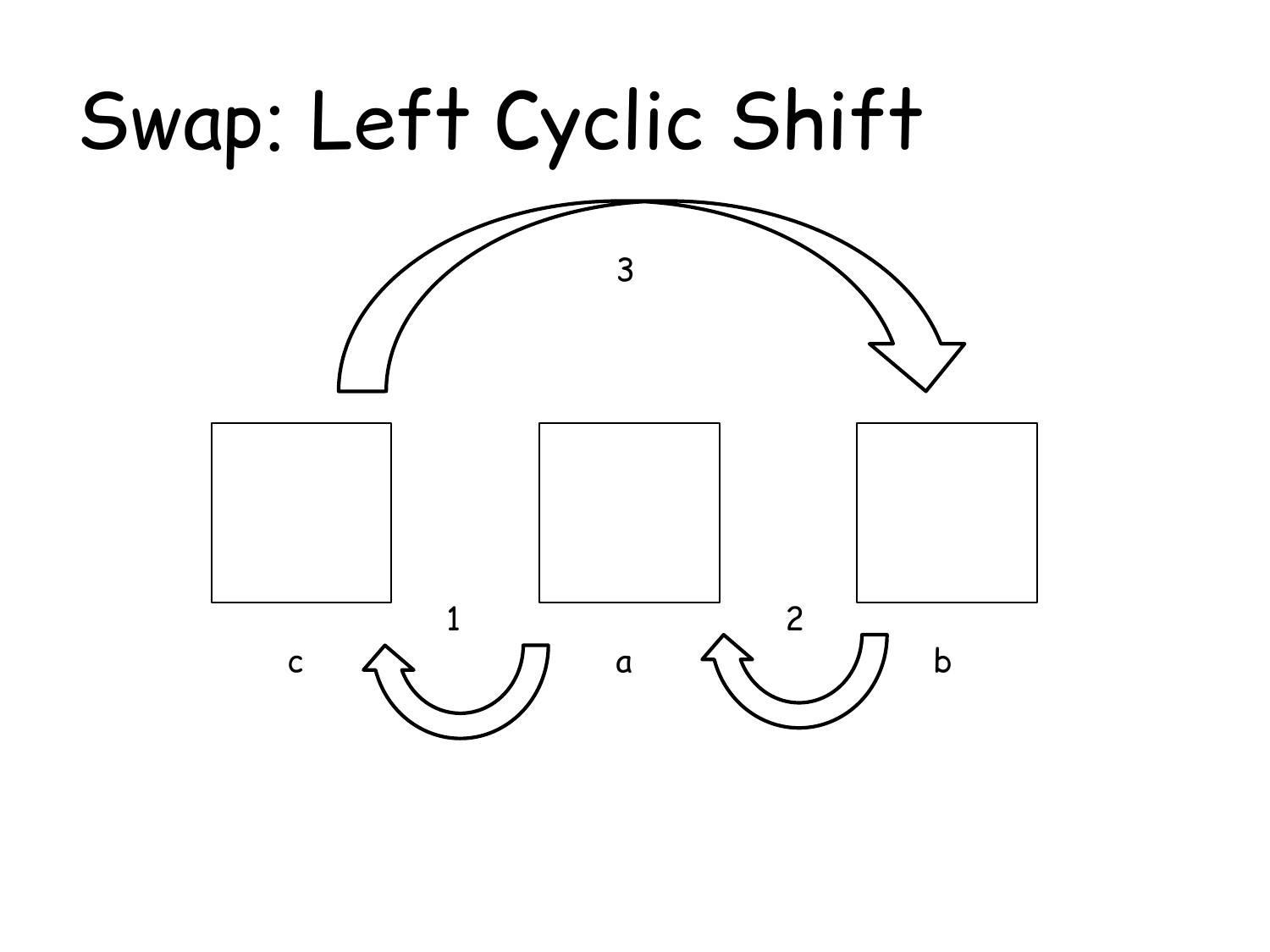

# Swap: Left Cyclic Shift

3

1
2
c
a
b